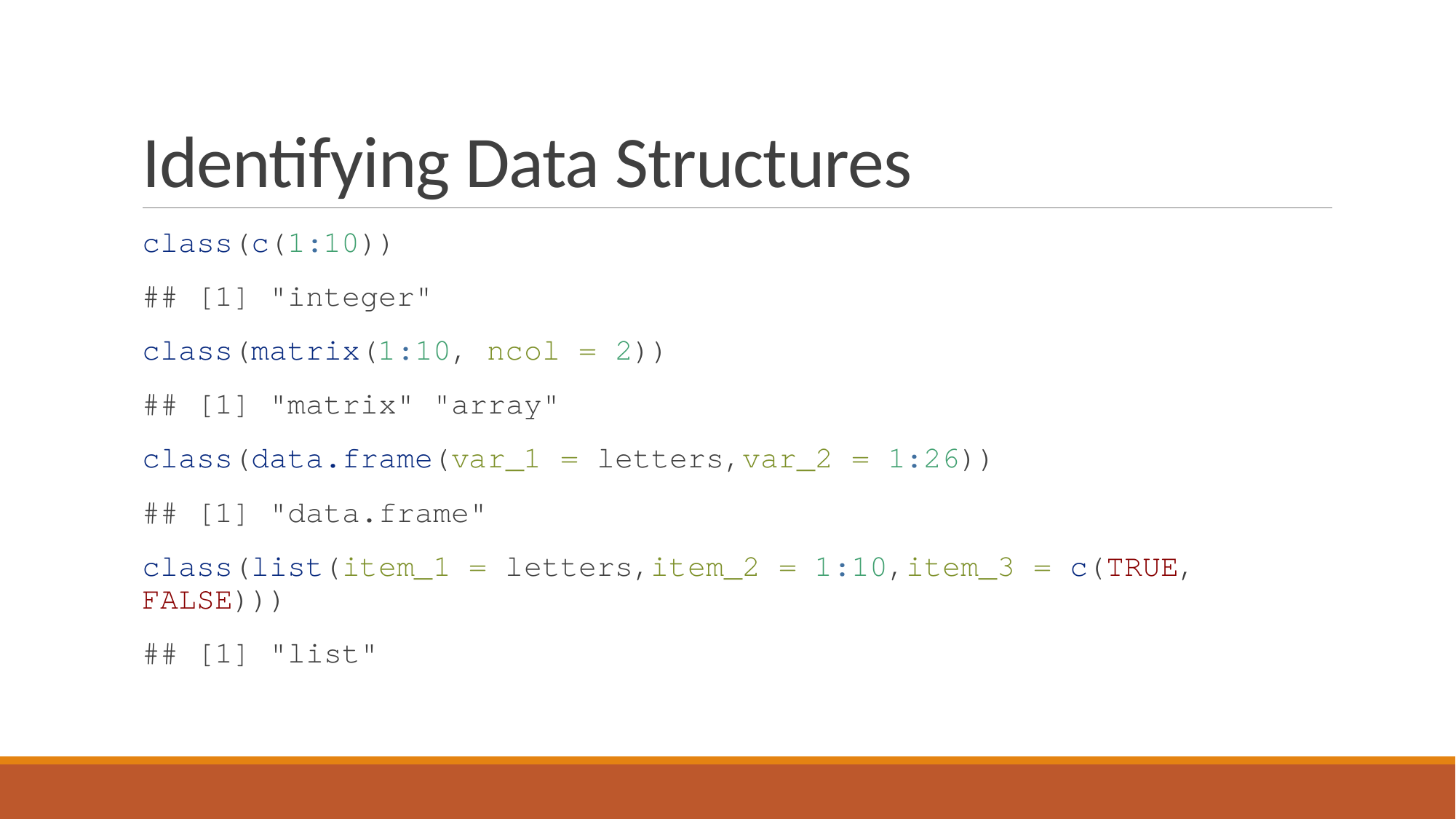

# Identifying Data Structures
class(c(1:10))
## [1] "integer"
class(matrix(1:10, ncol = 2))
## [1] "matrix" "array"
class(data.frame(var_1 = letters,var_2 = 1:26))
## [1] "data.frame"
class(list(item_1 = letters,item_2 = 1:10,item_3 = c(TRUE, FALSE)))
## [1] "list"